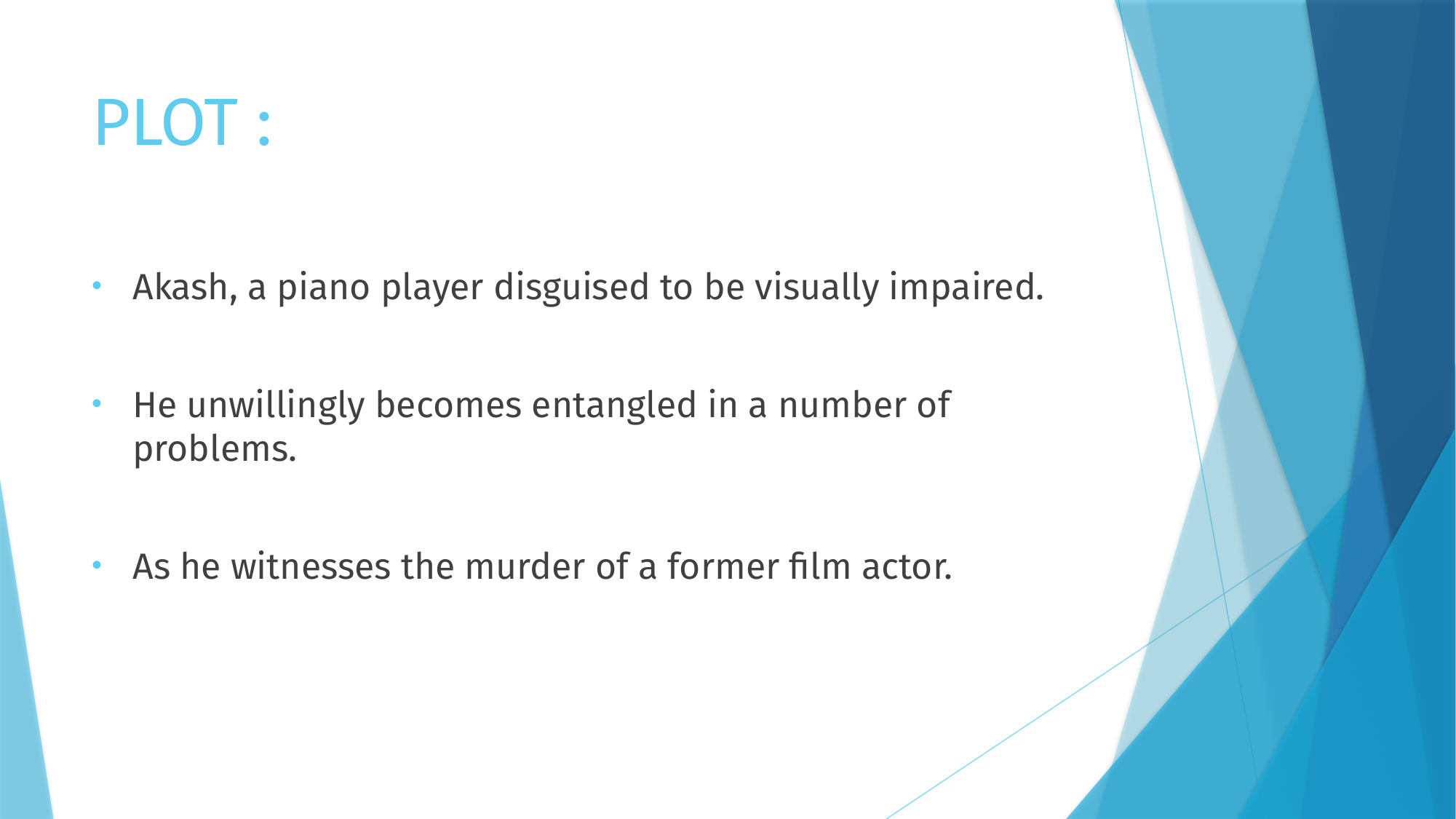

# PLOT :
Akash, a piano player disguised to be visually impaired.

He unwillingly becomes entangled in a number of problems.

As he witnesses the murder of a former film actor.